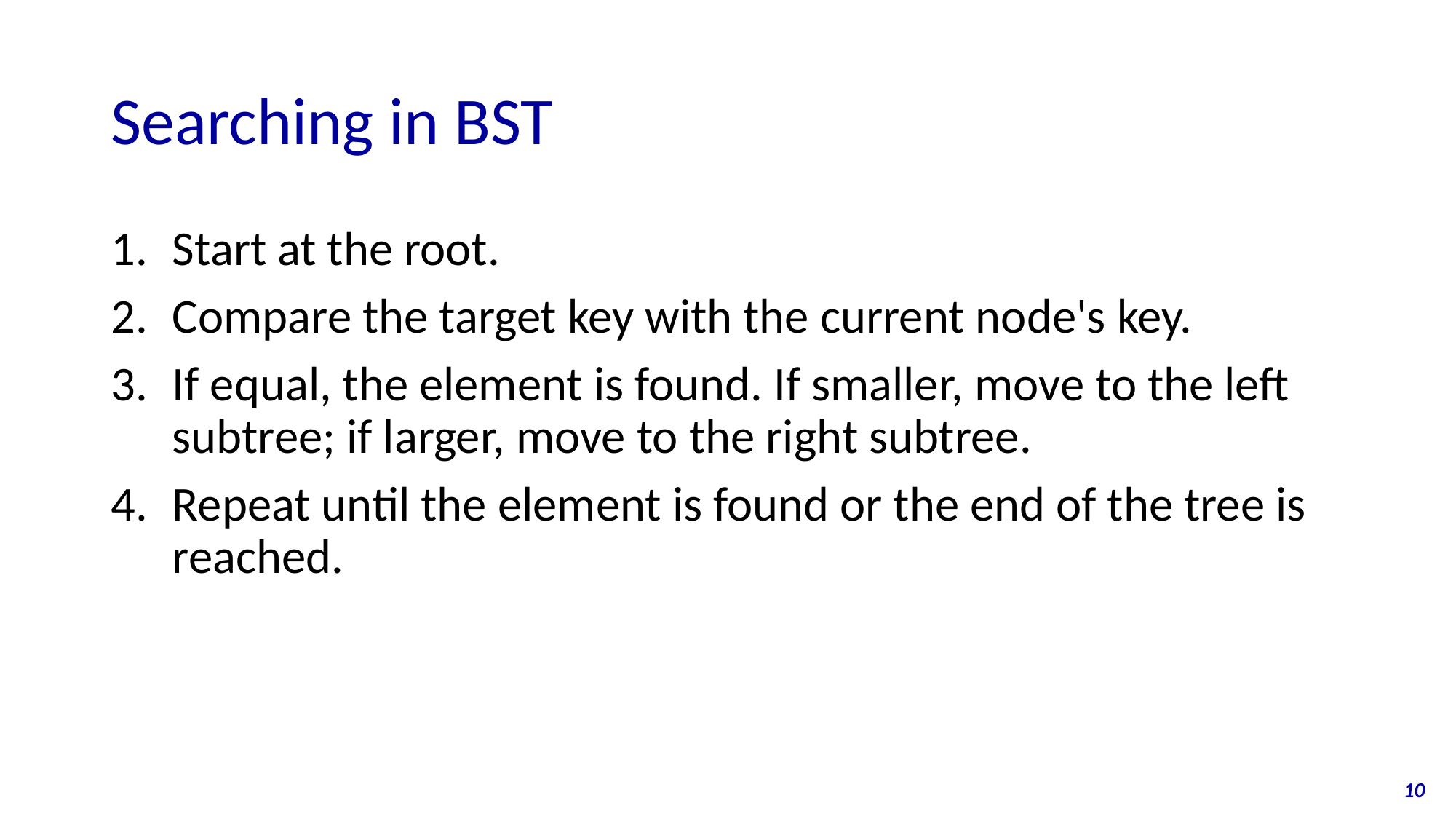

# Searching in BST
Start at the root.
Compare the target key with the current node's key.
If equal, the element is found. If smaller, move to the left subtree; if larger, move to the right subtree.
Repeat until the element is found or the end of the tree is reached.
10